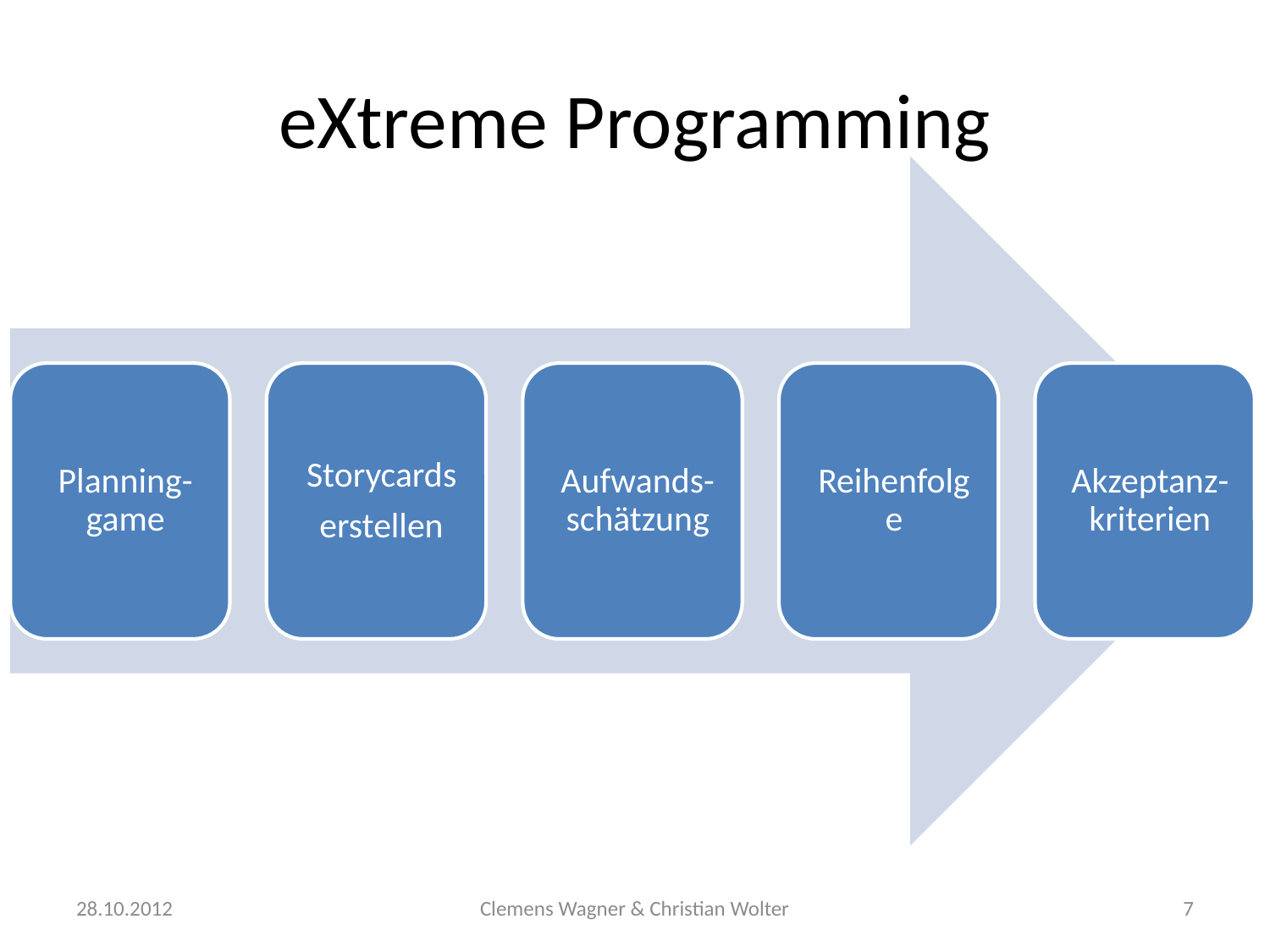

# eXtreme Programming
Planning-game
Storycards
erstellen
Aufwands-schätzung
Reihenfolge
Akzeptanz-kriterien
28.10.2012
Clemens Wagner & Christian Wolter
7